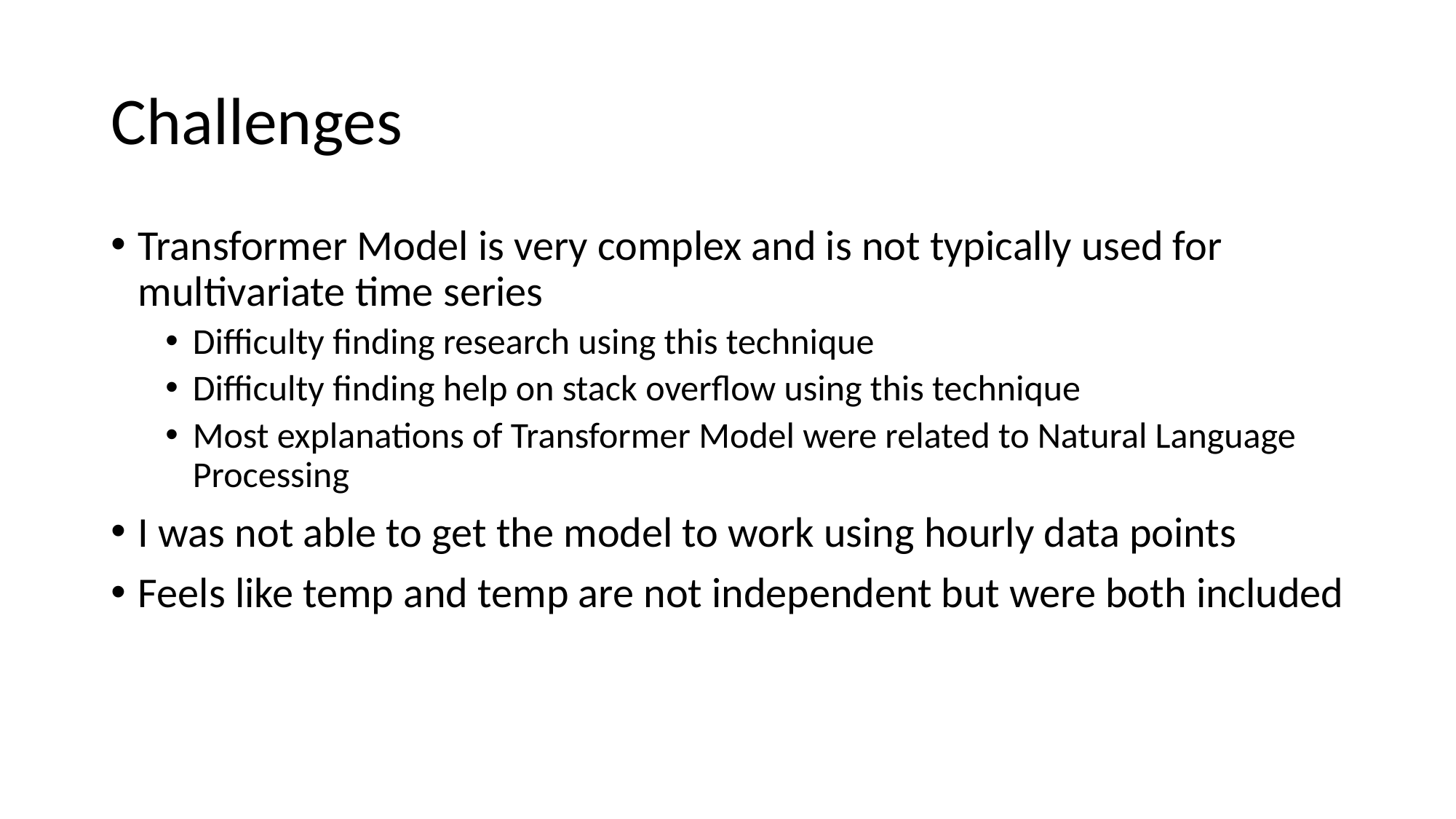

# Challenges
Transformer Model is very complex and is not typically used for multivariate time series
Difficulty finding research using this technique
Difficulty finding help on stack overflow using this technique
Most explanations of Transformer Model were related to Natural Language Processing
I was not able to get the model to work using hourly data points
Feels like temp and temp are not independent but were both included